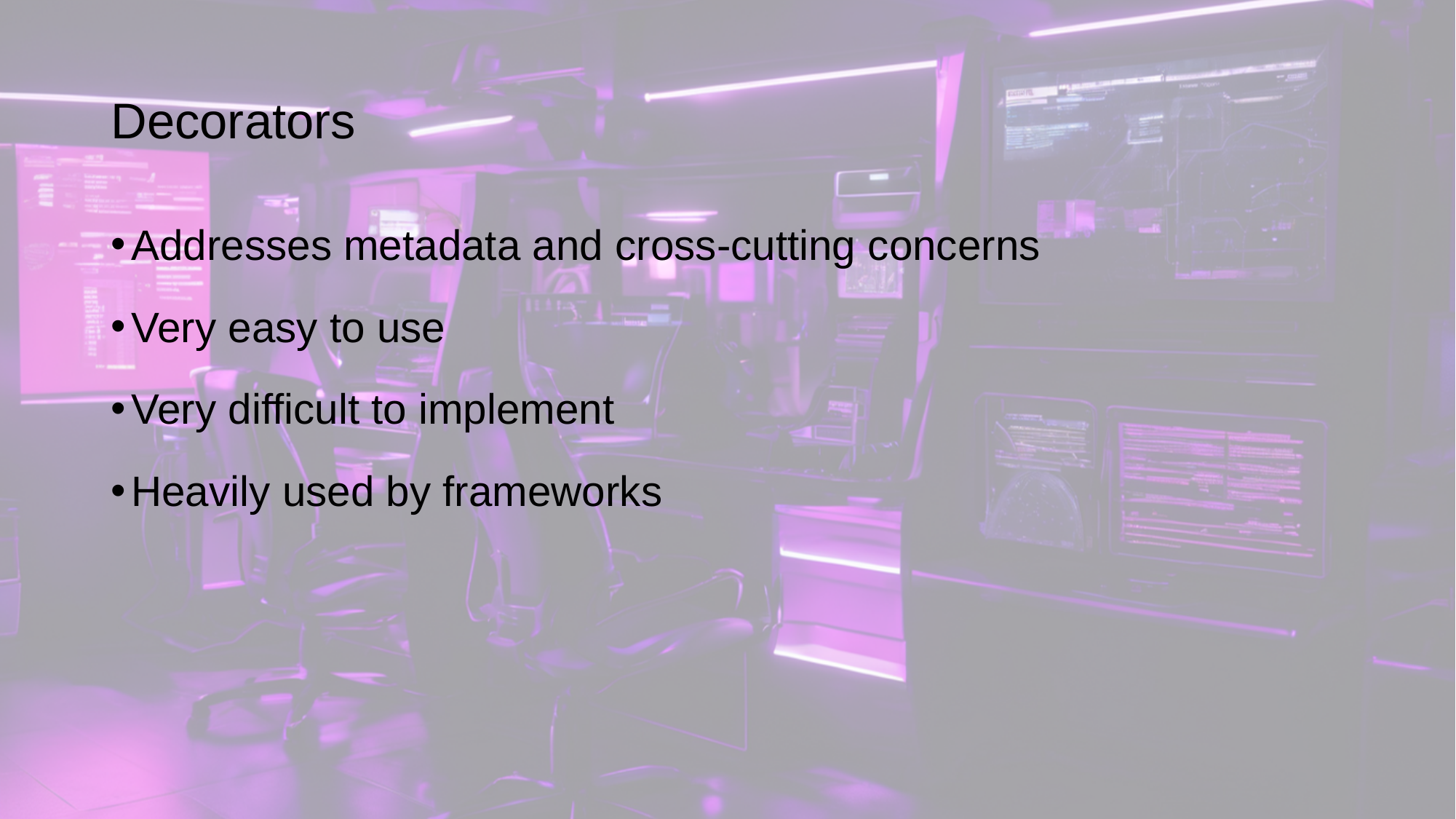

# Decorators
Addresses metadata and cross-cutting concerns
Very easy to use
Very difficult to implement
Heavily used by frameworks